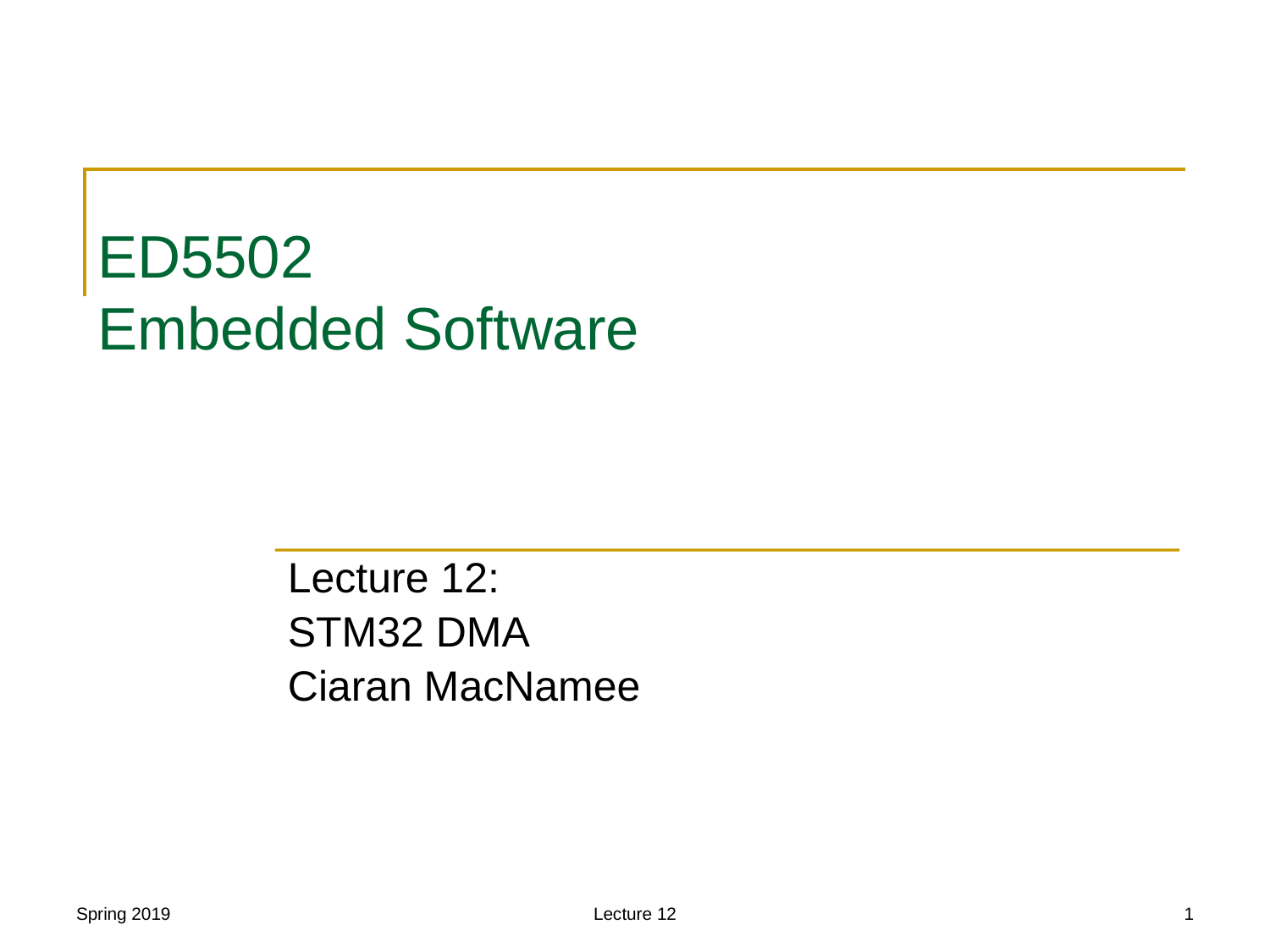

# ED5502 Embedded Software
Lecture 12:
STM32 DMA
Ciaran MacNamee
Spring 2019
Lecture 12
1